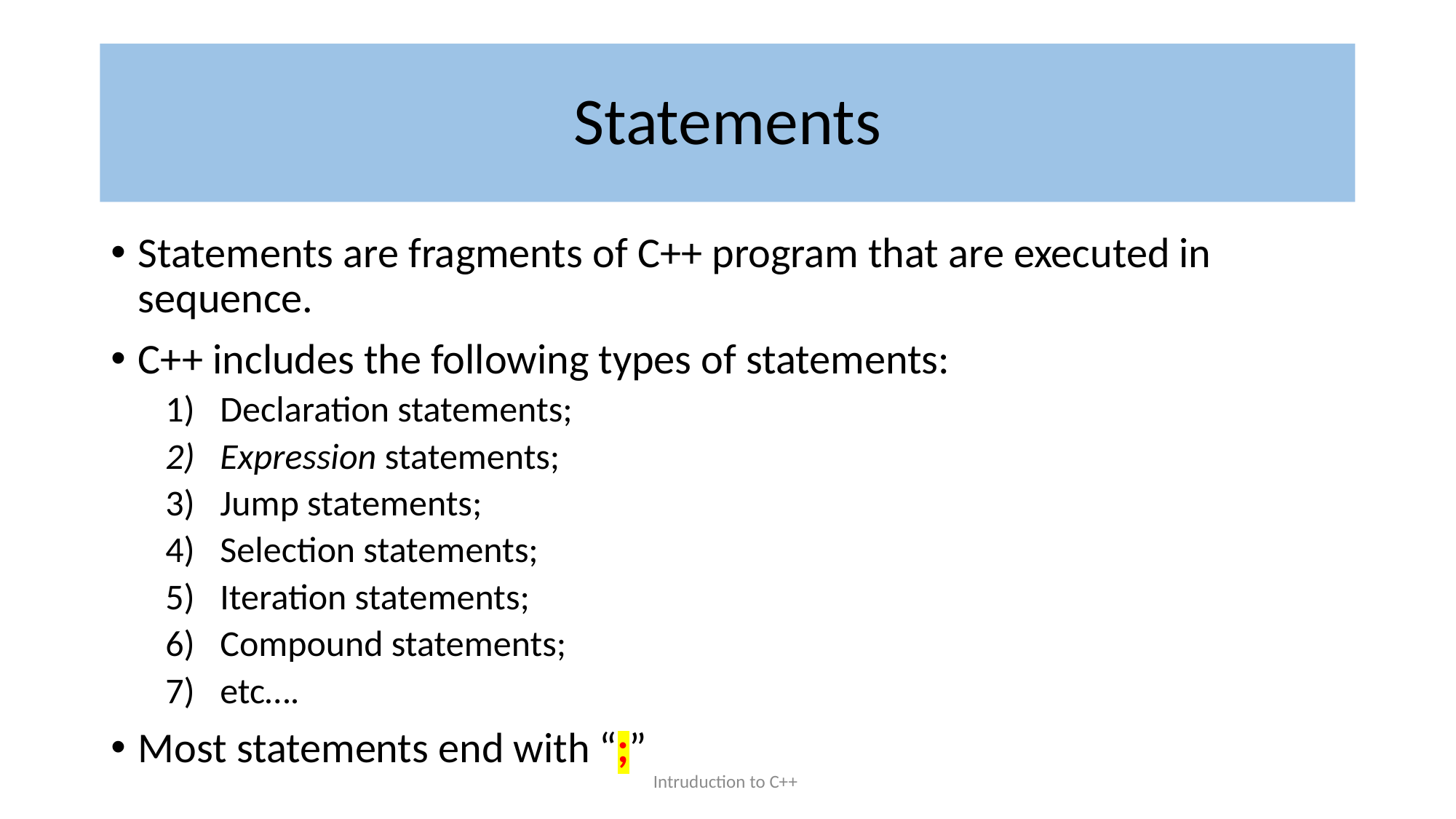

# Statements
Statements are fragments of C++ program that are executed in sequence.
C++ includes the following types of statements:
Declaration statements;
Expression statements;
Jump statements;
Selection statements;
Iteration statements;
Compound statements;
etc….
Most statements end with “;”

Intruduction to C++
9